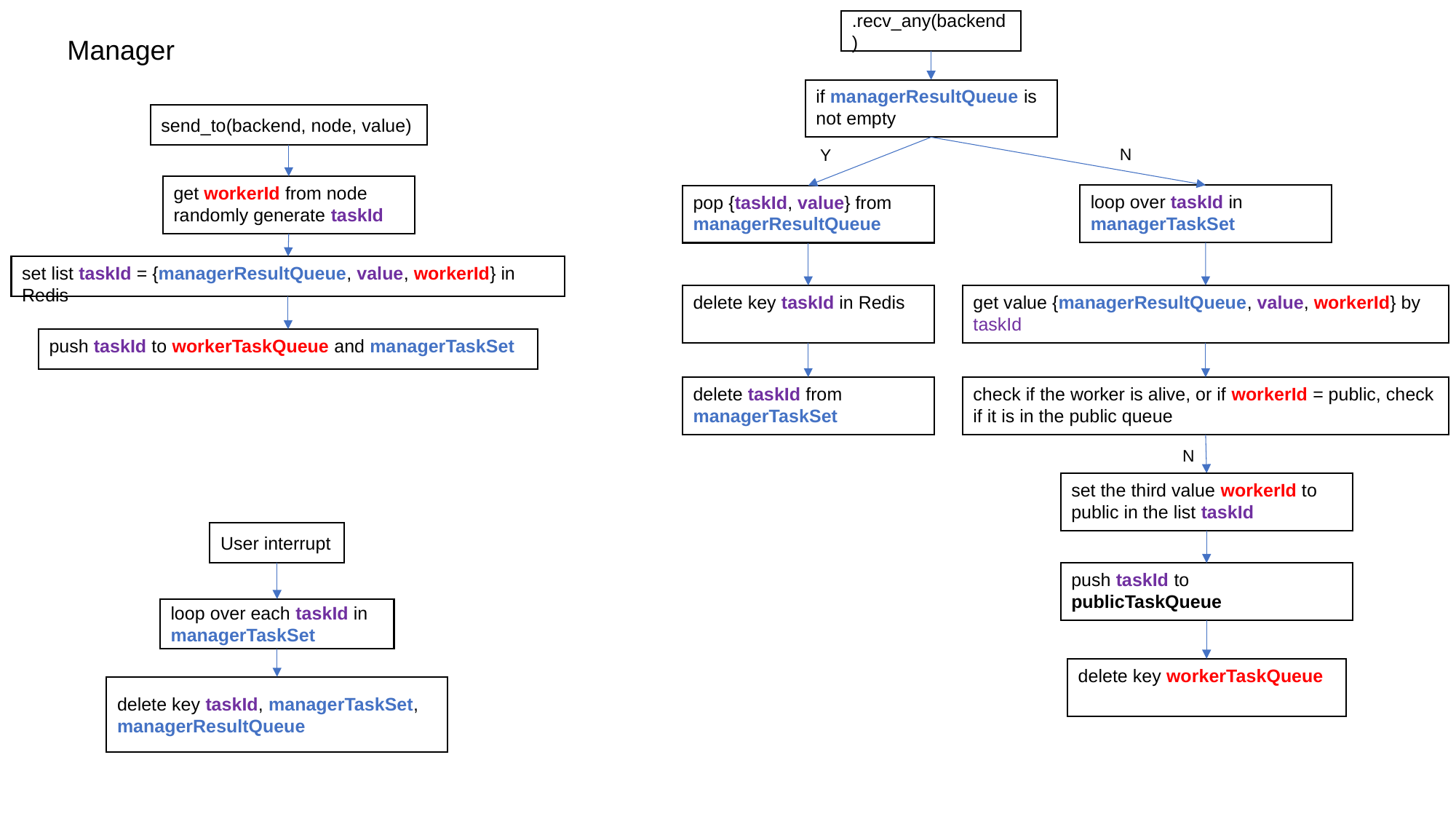

.recv_any(backend)
Manager
if managerResultQueue is not empty
send_to(backend, node, value)
N
Y
get workerId from node
randomly generate taskId
loop over taskId in managerTaskSet
pop {taskId, value} from managerResultQueue
set list taskId = {managerResultQueue, value, workerId} in Redis
delete key taskId in Redis
get value {managerResultQueue, value, workerId} by taskId
push taskId to workerTaskQueue and managerTaskSet
check if the worker is alive, or if workerId = public, check if it is in the public queue
delete taskId from managerTaskSet
N
set the third value workerId to public in the list taskId
User interrupt
push taskId to publicTaskQueue
loop over each taskId in managerTaskSet
delete key workerTaskQueue
delete key taskId, managerTaskSet, managerResultQueue